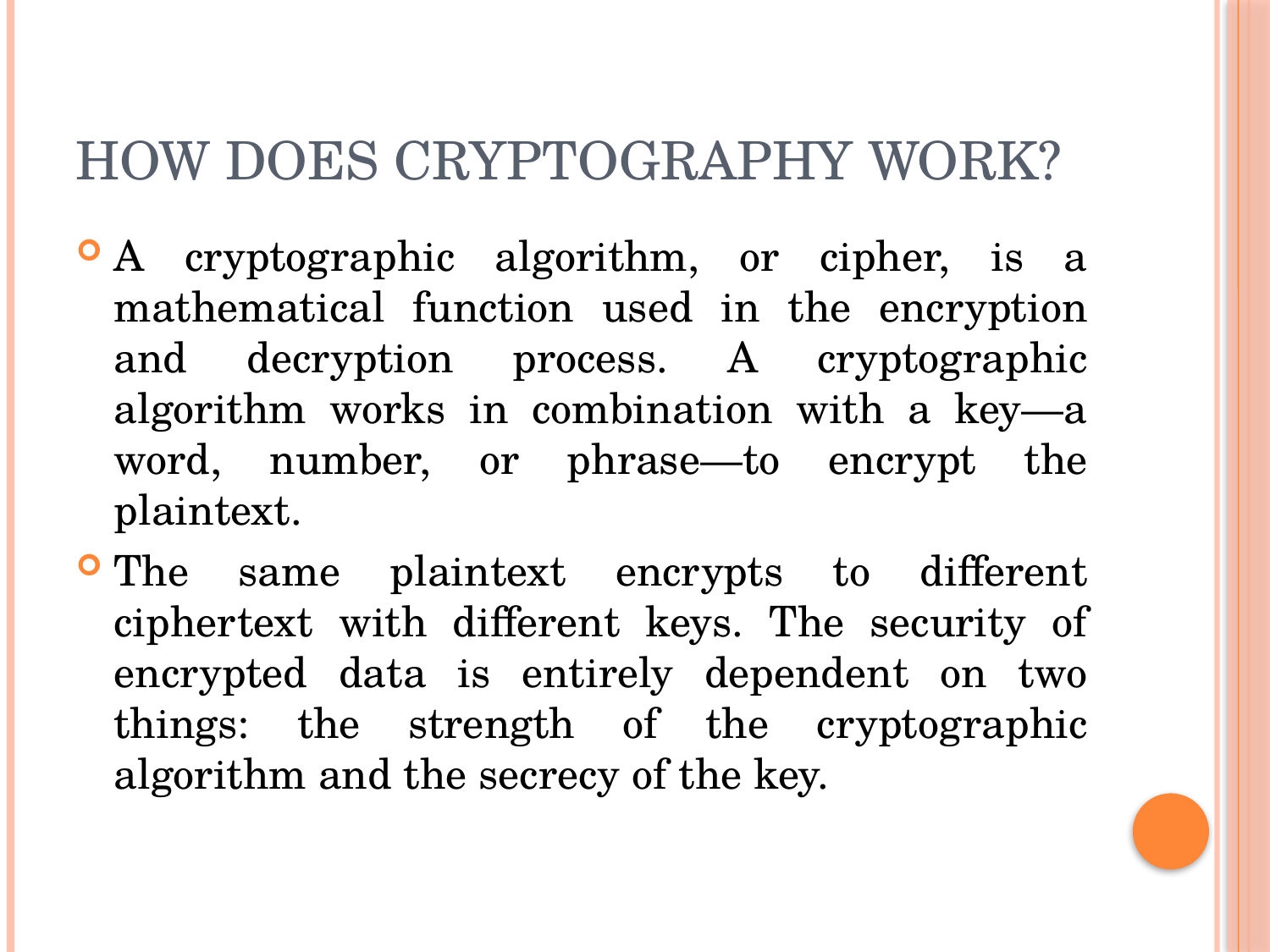

# How does cryptography work?
A cryptographic algorithm, or cipher, is a mathematical function used in the encryption and decryption process. A cryptographic algorithm works in combination with a key—a word, number, or phrase—to encrypt the plaintext.
The same plaintext encrypts to different ciphertext with different keys. The security of encrypted data is entirely dependent on two things: the strength of the cryptographic algorithm and the secrecy of the key.